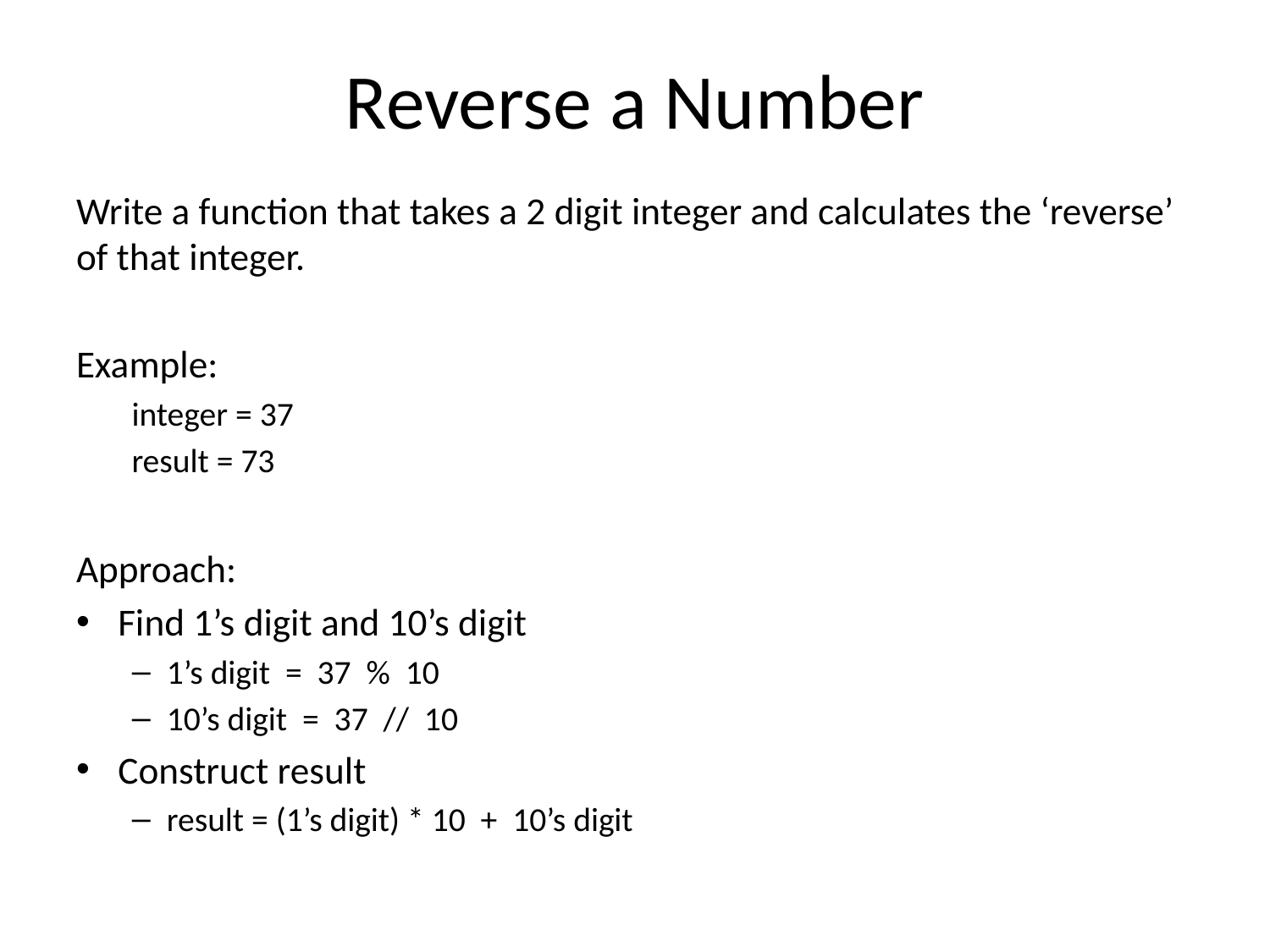

# Reverse a Number
Write a function that takes a 2 digit integer and calculates the ‘reverse’ of that integer.

Example:
integer = 37
result = 73

Approach:
Find 1’s digit and 10’s digit
1’s digit  =  37  %  10
10’s digit  =  37  //  10
Construct result
result = (1’s digit) * 10  +  10’s digit